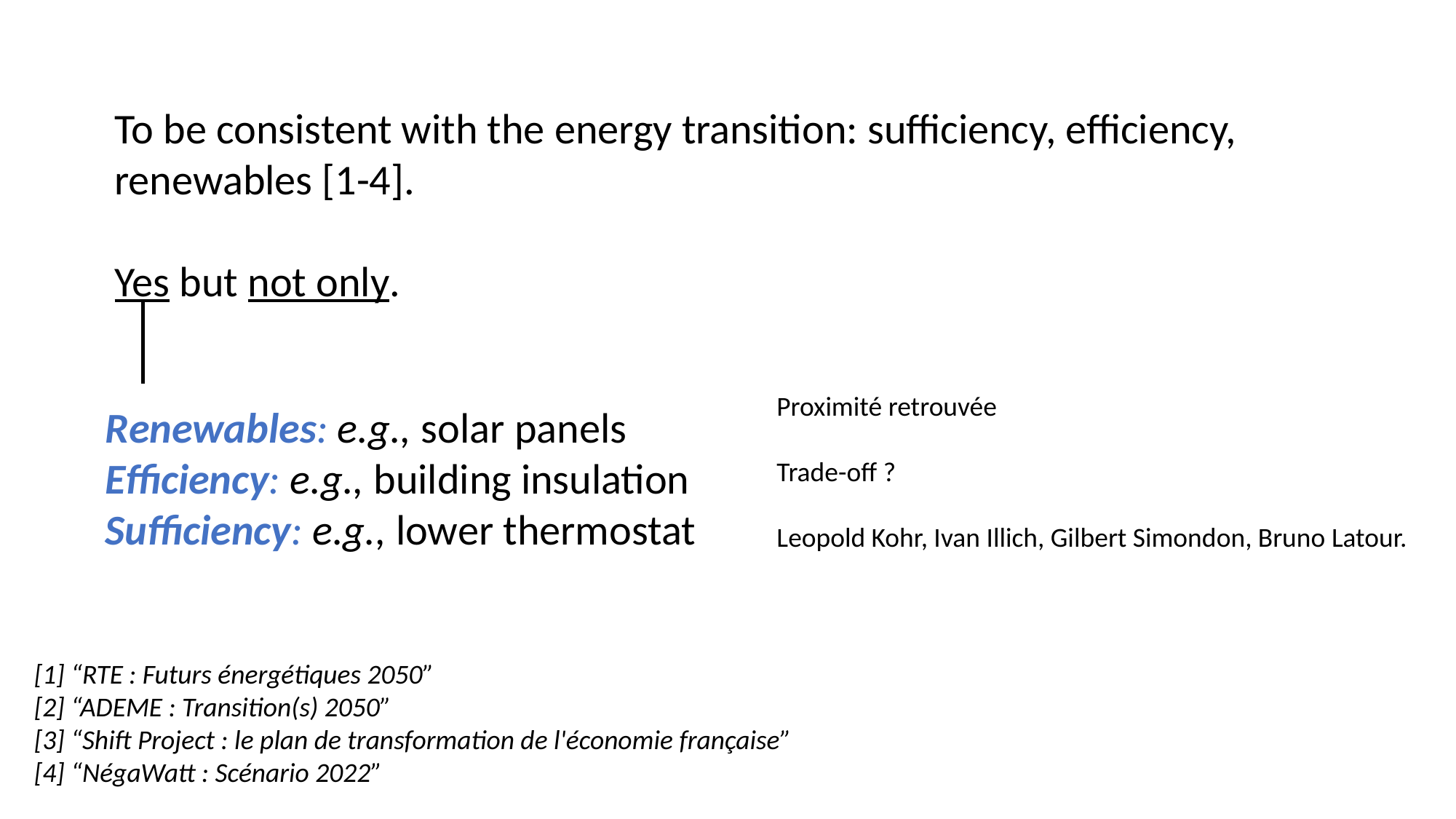

To be consistent with the energy transition: sufficiency, efficiency, renewables [1-4].

Yes but not only.
Proximité retrouvée

Trade-off ?

Leopold Kohr, Ivan Illich, Gilbert Simondon, Bruno Latour.
Renewables: e.g., solar panels
Efficiency: e.g., building insulation
Sufficiency: e.g., lower thermostat
[1] “RTE : Futurs énergétiques 2050”
[2] “ADEME : Transition(s) 2050”
[3] “Shift Project : le plan de transformation de l'économie française”
[4] “NégaWatt : Scénario 2022”